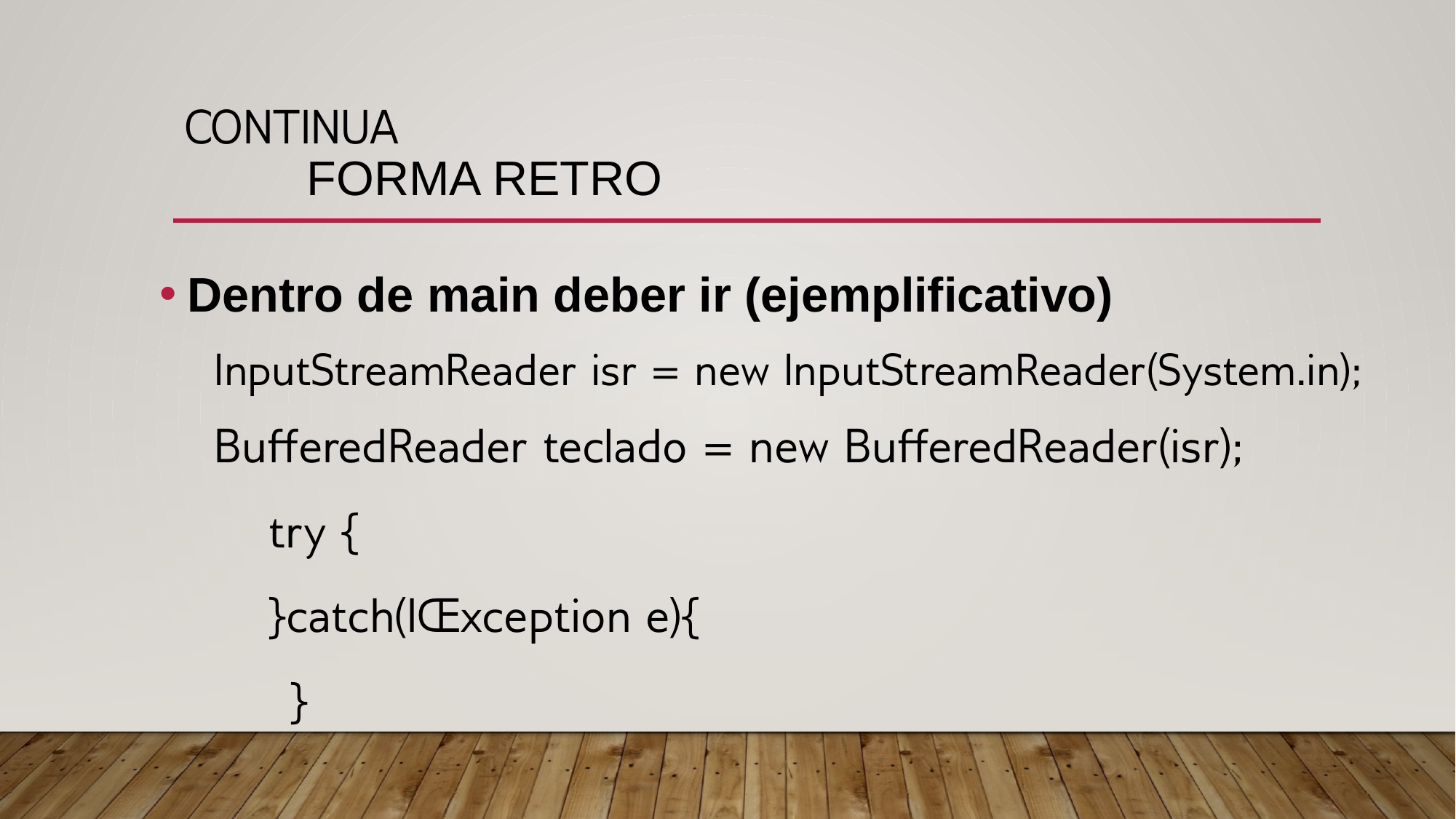

# Continua Forma retro
Dentro de main deber ir (ejemplificativo)
InputStreamReader isr = new InputStreamReader(System.in);
BufferedReader teclado = new BufferedReader(isr);
	try {
    	}catch(IOException e){
         }